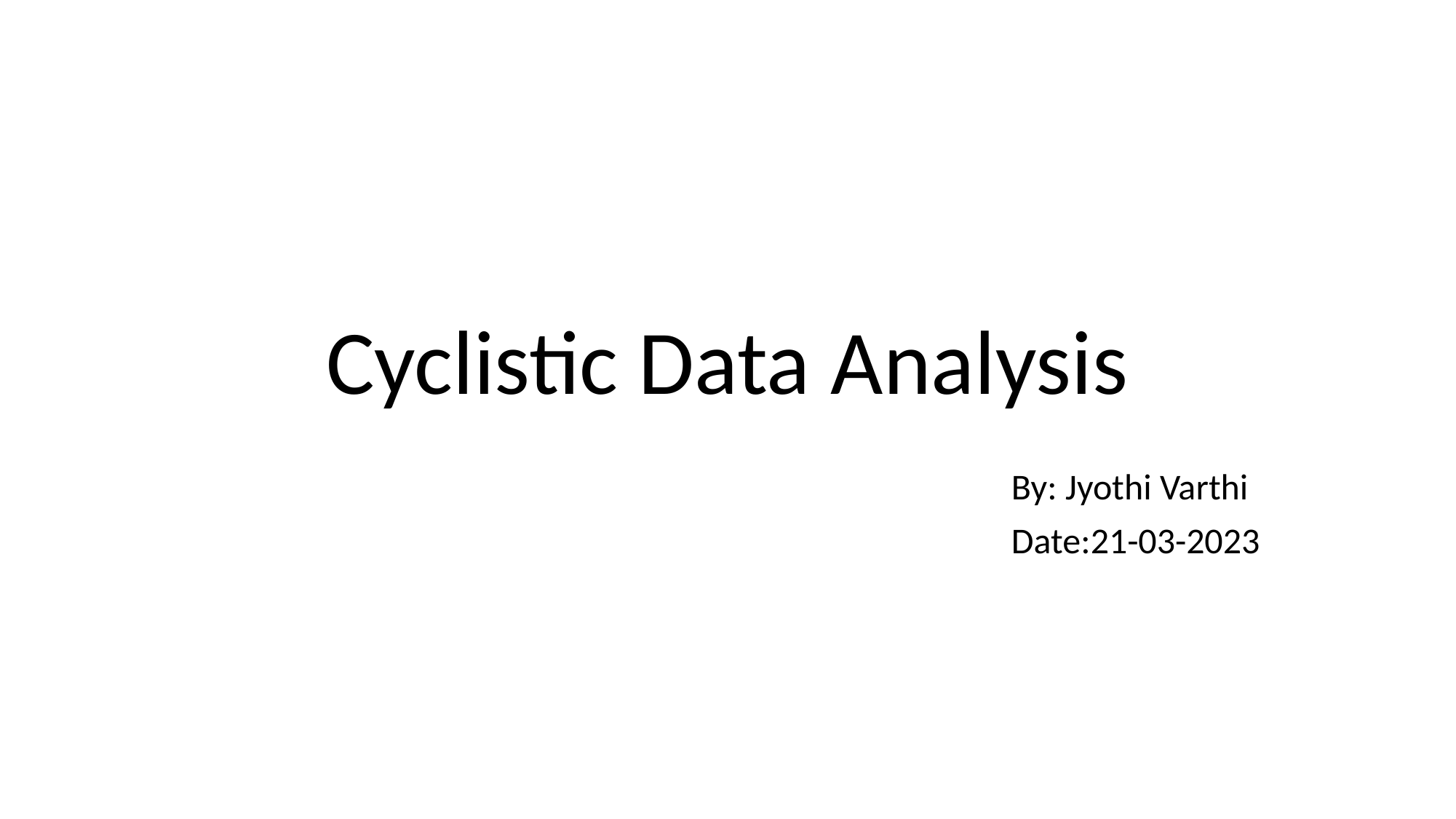

# Cyclistic Data Analysis
By: Jyothi Varthi
Date:21-03-2023